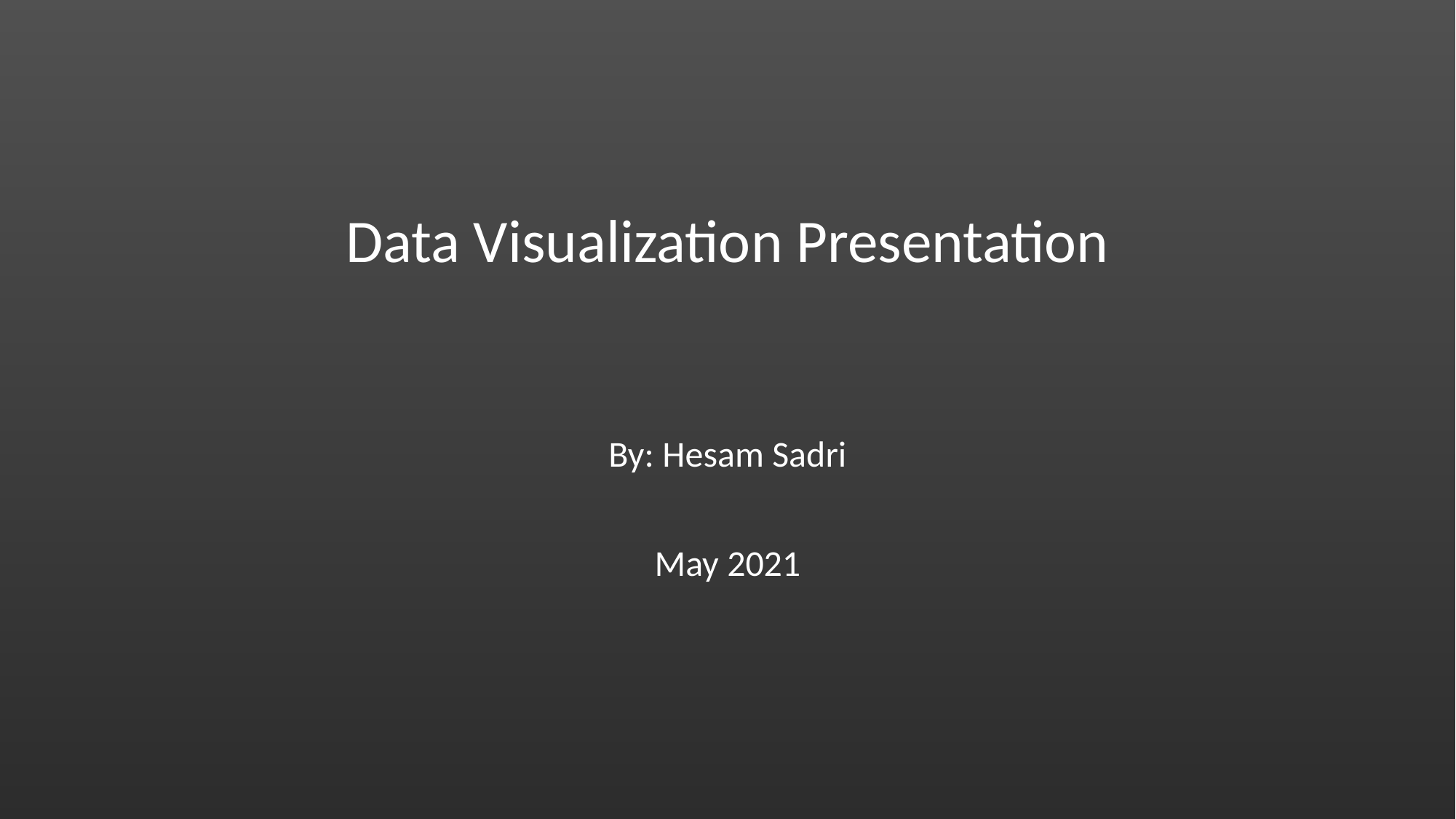

# Data Visualization Presentation
By: Hesam Sadri

May 2021